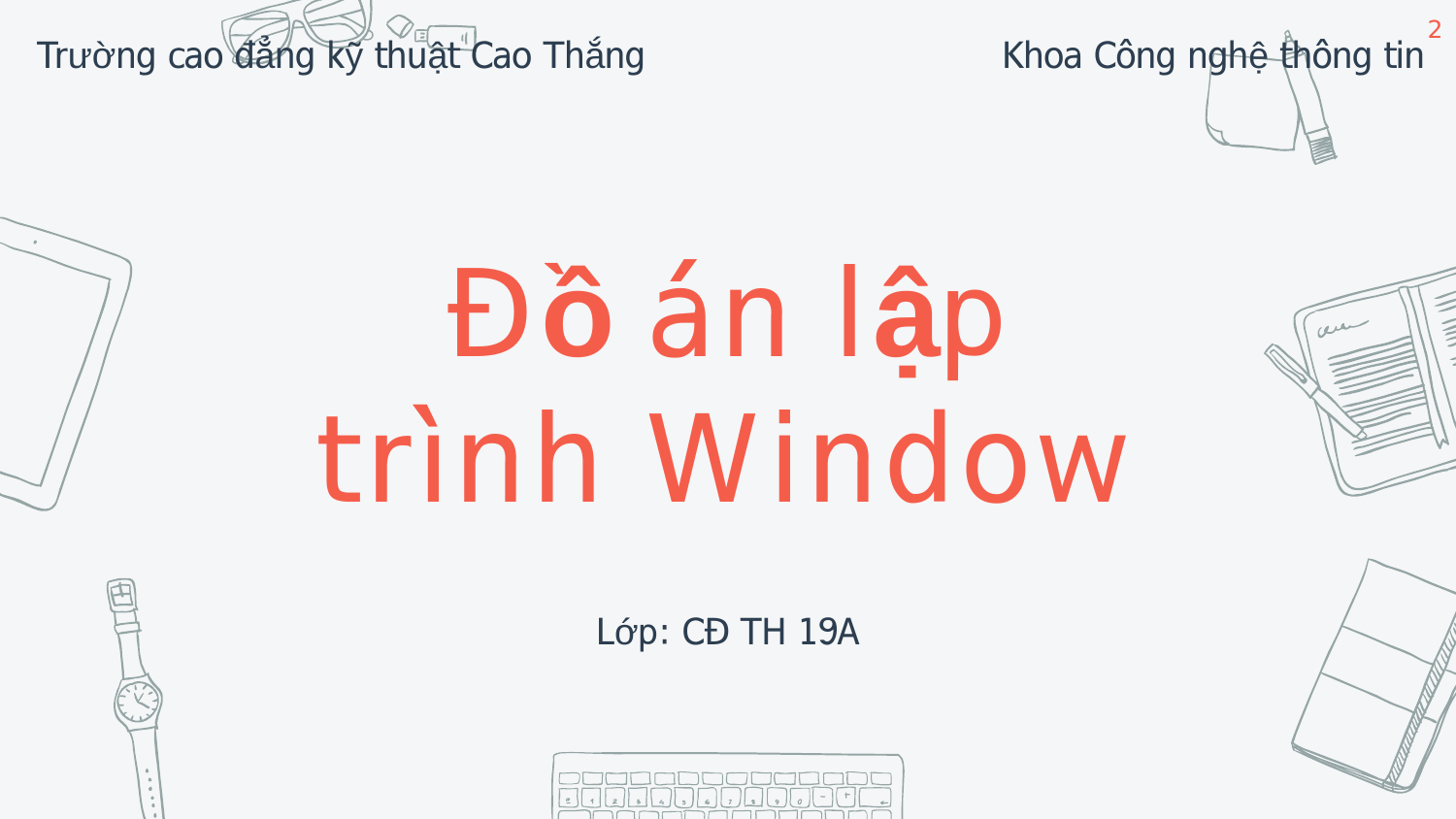

2
Trường cao đẳng kỹ thuật Cao Thắng
Khoa Công nghệ thông tin
Đồ án lập trình Window
Lớp: CĐ TH 19A